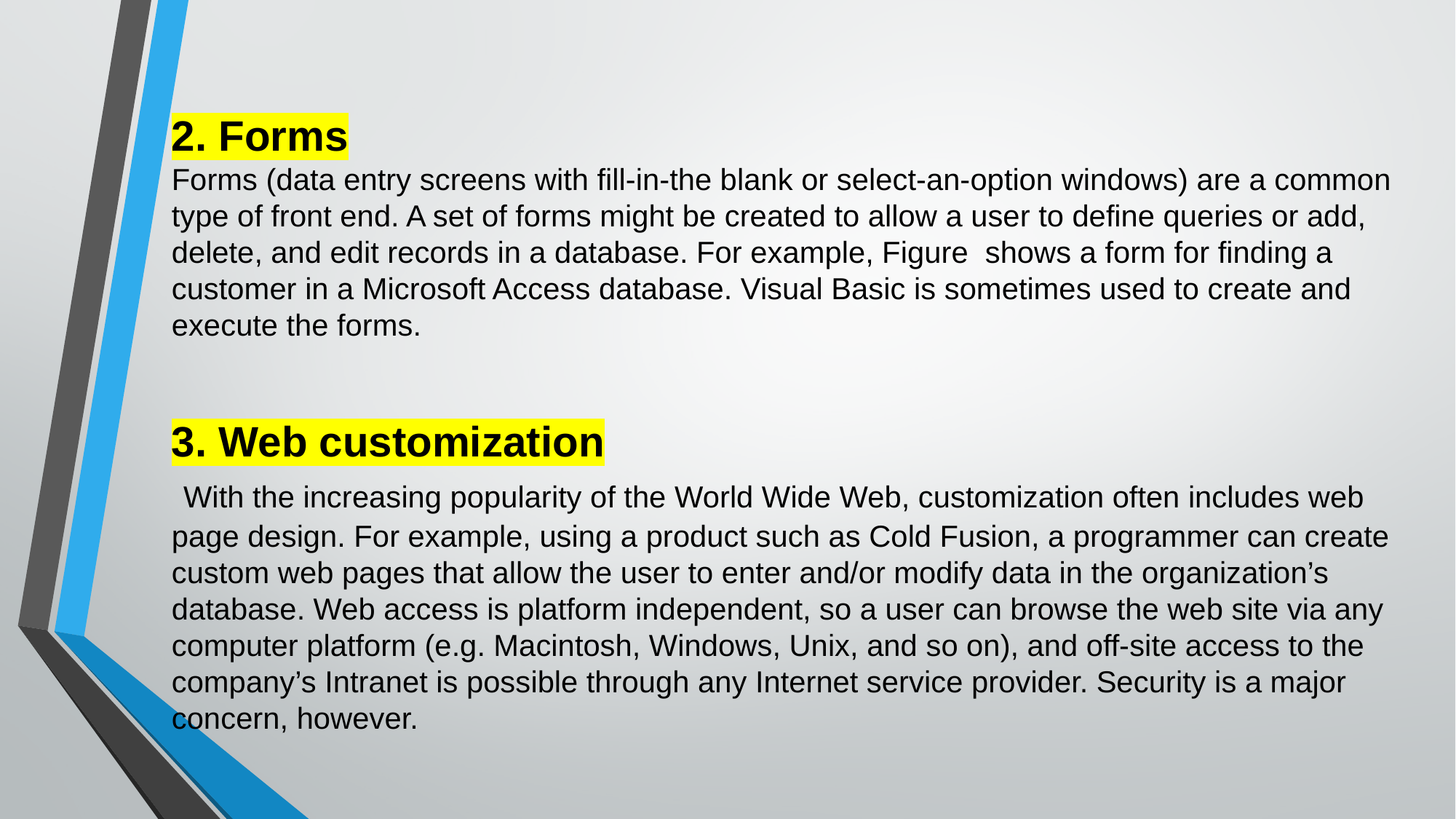

2. Forms
Forms (data entry screens with fill-in-the blank or select-an-option windows) are a common type of front end. A set of forms might be created to allow a user to define queries or add, delete, and edit records in a database. For example, Figure  shows a form for finding a customer in a Microsoft Access database. Visual Basic is sometimes used to create and execute the forms.

3. Web customization
 With the increasing popularity of the World Wide Web, customization often includes web page design. For example, using a product such as Cold Fusion, a programmer can create custom web pages that allow the user to enter and/or modify data in the organization’s database. Web access is platform independent, so a user can browse the web site via any computer platform (e.g. Macintosh, Windows, Unix, and so on), and off-site access to the company’s Intranet is possible through any Internet service provider. Security is a major concern, however.